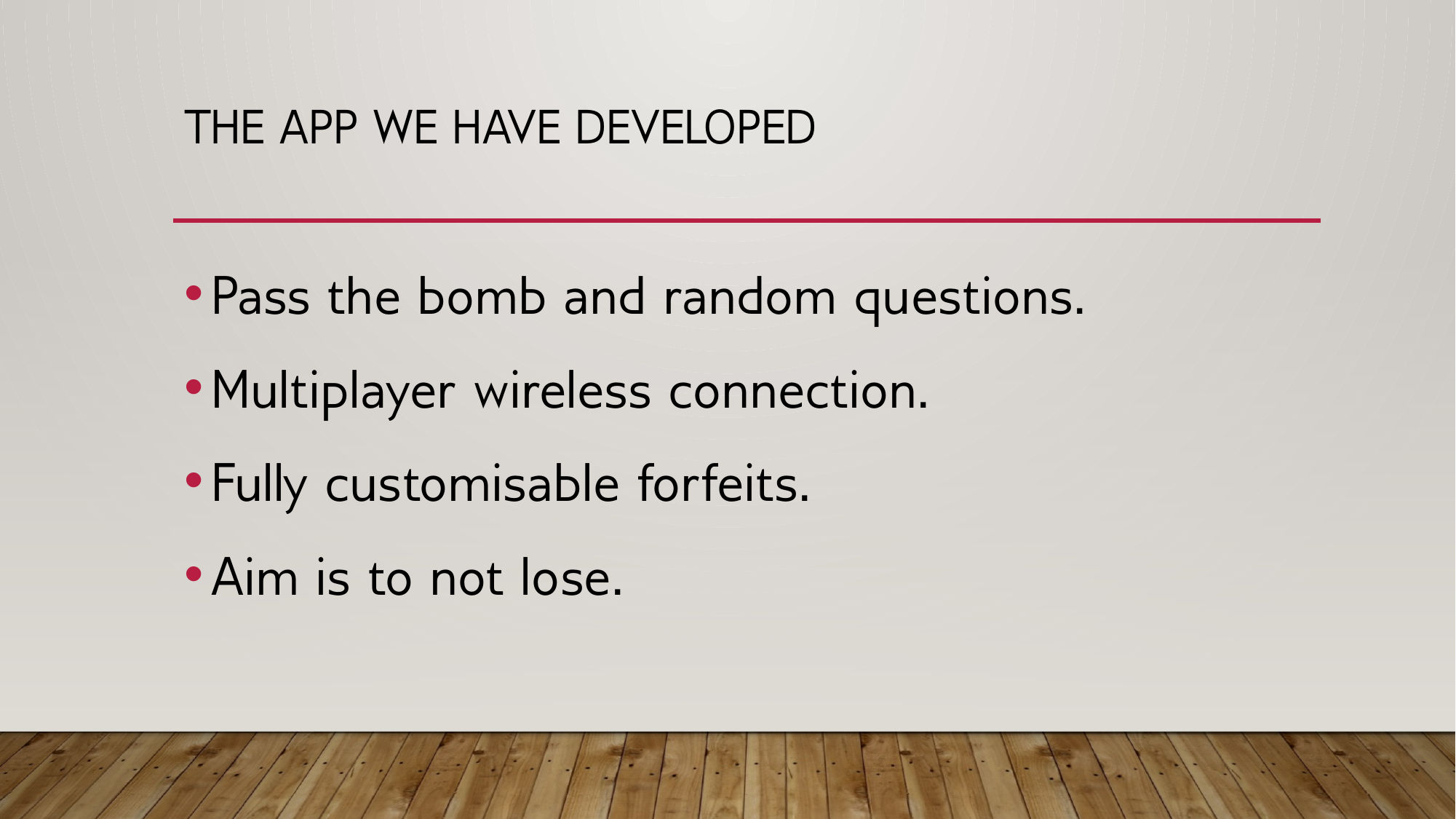

# The App we have developed
Pass the bomb and random questions.
Multiplayer wireless connection.
Fully customisable forfeits.
Aim is to not lose.